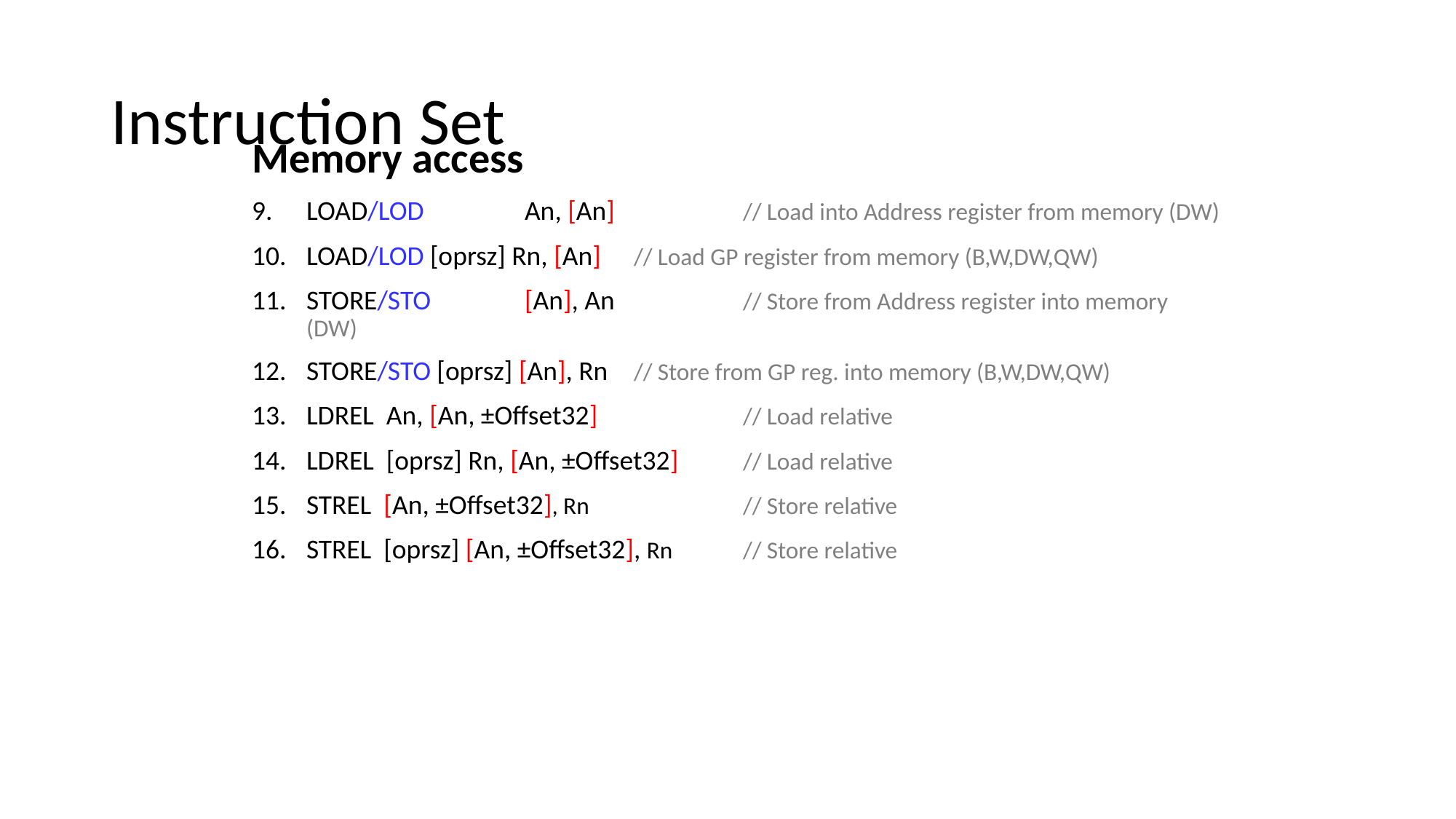

# Instruction Set
Memory access
LOAD/LOD	An, [An]		// Load into Address register from memory (DW)
LOAD/LOD [oprsz] Rn, [An]	// Load GP register from memory (B,W,DW,QW)
STORE/STO	[An], An		// Store from Address register into memory (DW)
STORE/STO [oprsz] [An], Rn	// Store from GP reg. into memory (B,W,DW,QW)
LDREL  An, [An, ±Offset32]		// Load relative
LDREL  [oprsz] Rn, [An, ±Offset32]	// Load relative
STREL  [An, ±Offset32], Rn		// Store relative
STREL  [oprsz] [An, ±Offset32], Rn	// Store relative